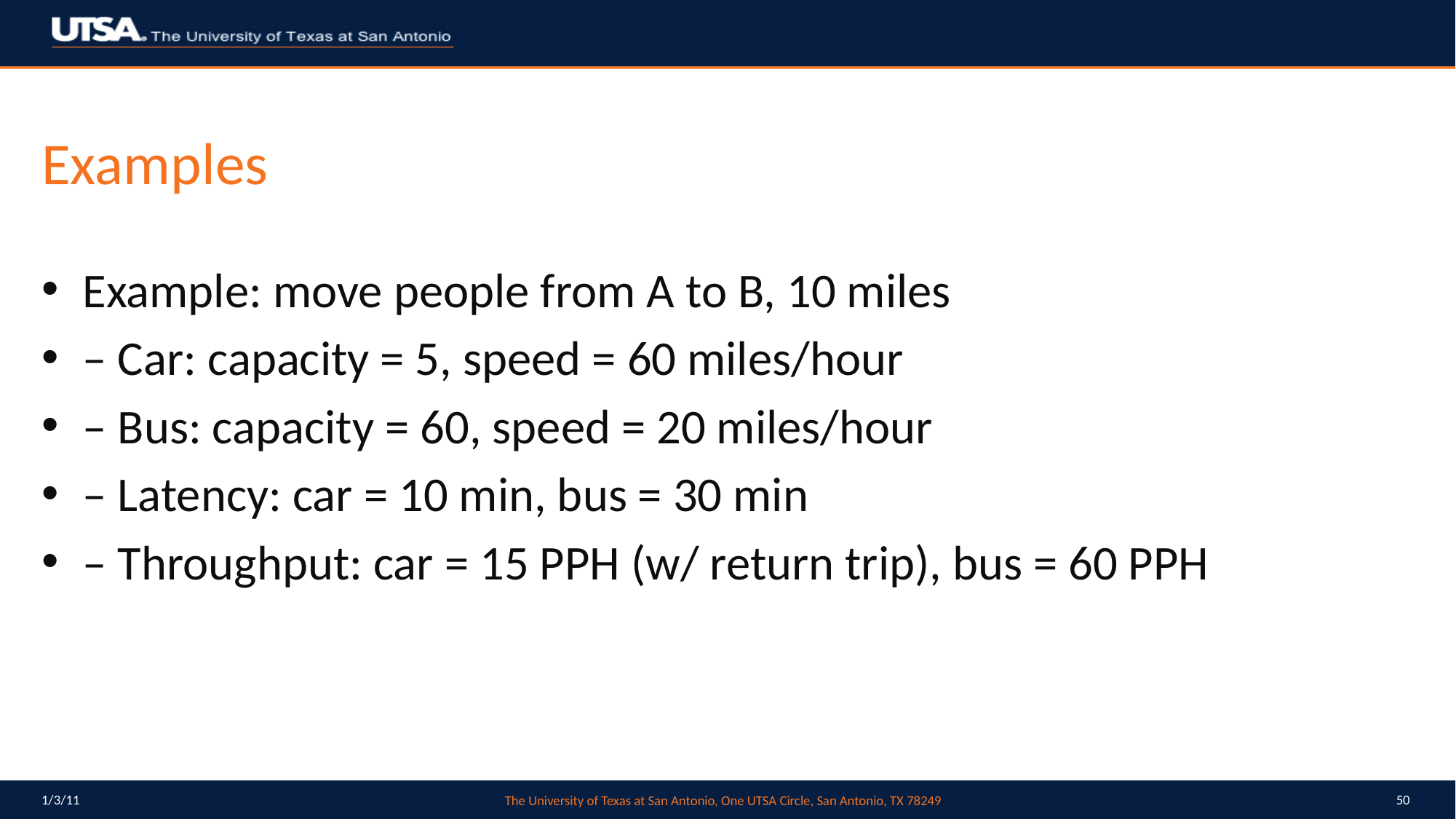

# Examples
Example: move people from A to B, 10 miles
– Car: capacity = 5, speed = 60 miles/hour
– Bus: capacity = 60, speed = 20 miles/hour
– Latency: car = 10 min, bus = 30 min
– Throughput: car = 15 PPH (w/ return trip), bus = 60 PPH